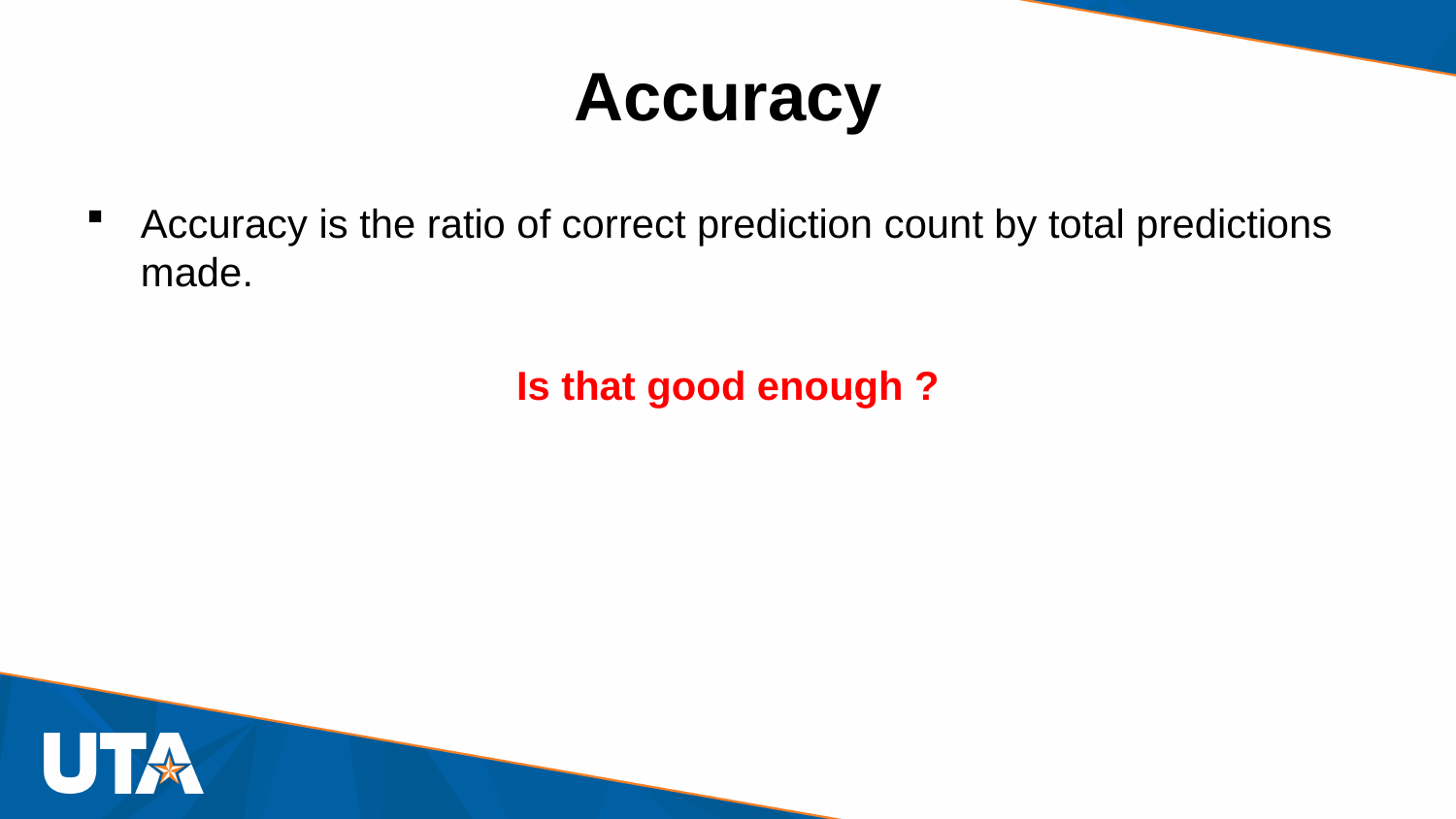

# Accuracy
Accuracy is the ratio of correct prediction count by total predictions made.

Is that good enough ?